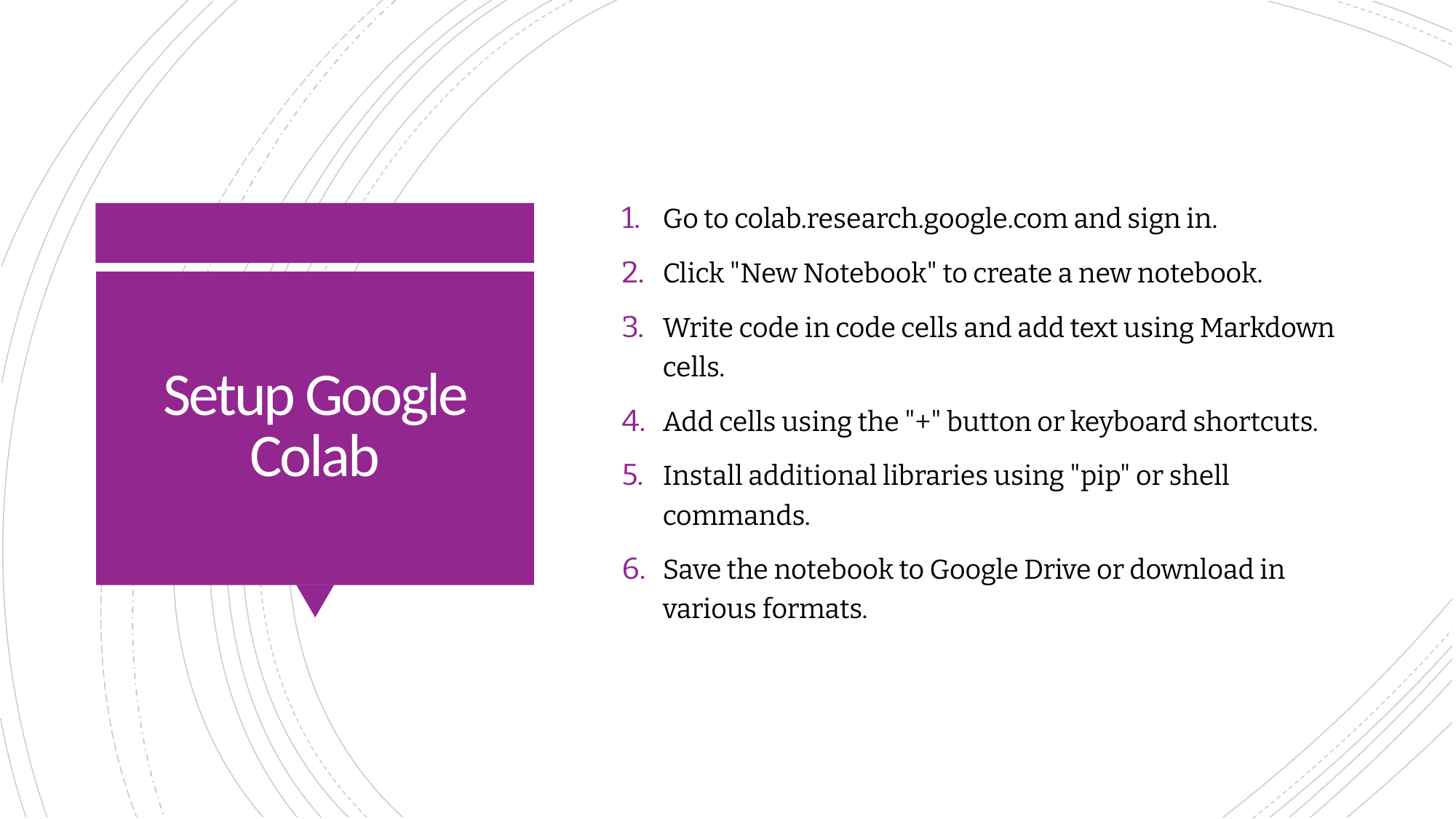

Go to colab.research.google.com and sign in.
Click "New Notebook" to create a new notebook.
Write code in code cells and add text using Markdown cells.
Add cells using the "+" button or keyboard shortcuts.
Install additional libraries using "pip" or shell commands.
Save the notebook to Google Drive or download in various formats.

# Setup Google Colab